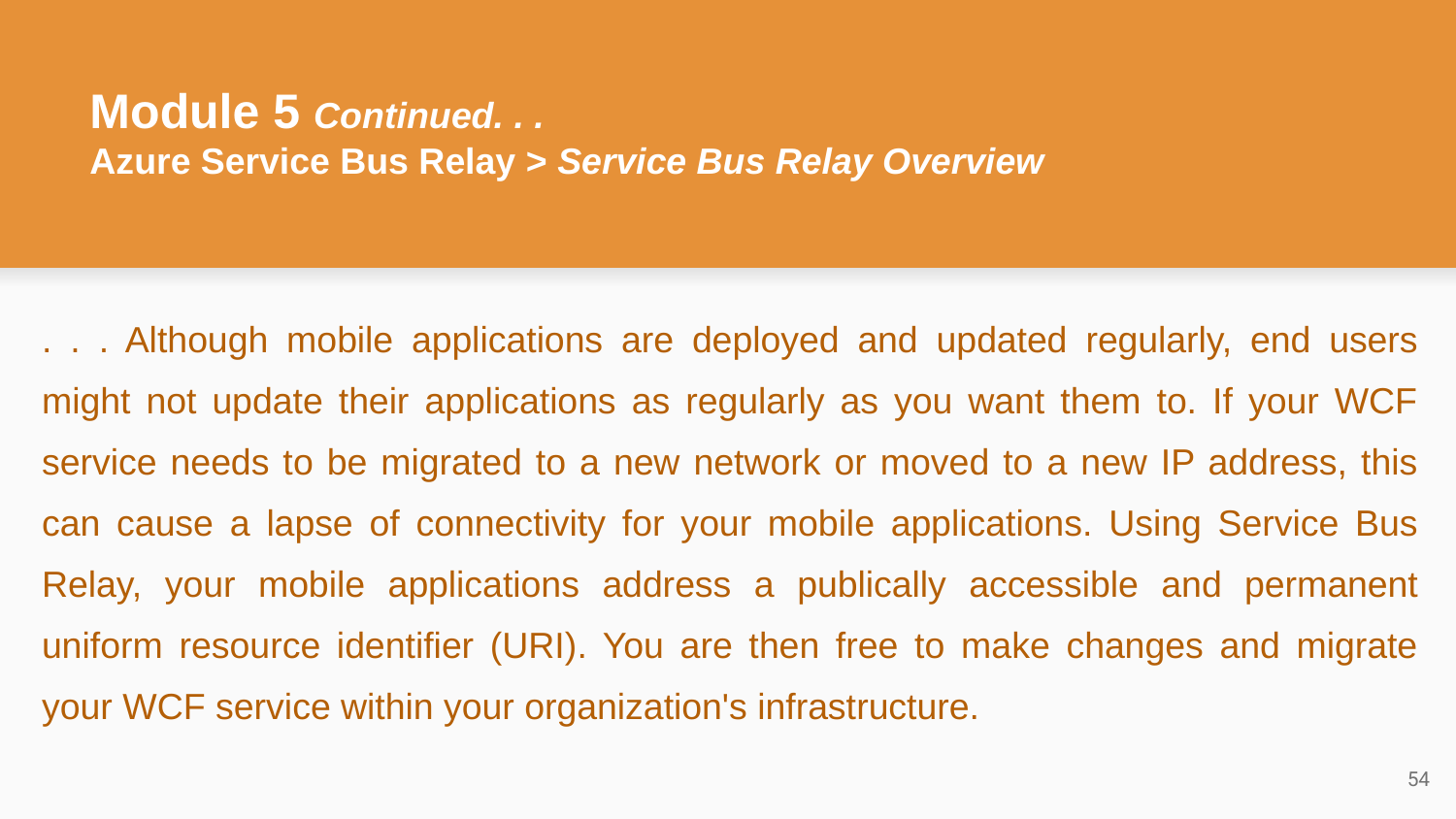

# Module 5 Continued. . .
Azure Service Bus Relay > Service Bus Relay Overview

. . . Although mobile applications are deployed and updated regularly, end users might not update their applications as regularly as you want them to. If your WCF service needs to be migrated to a new network or moved to a new IP address, this can cause a lapse of connectivity for your mobile applications. Using Service Bus Relay, your mobile applications address a publically accessible and permanent uniform resource identifier (URI). You are then free to make changes and migrate your WCF service within your organization's infrastructure.
54